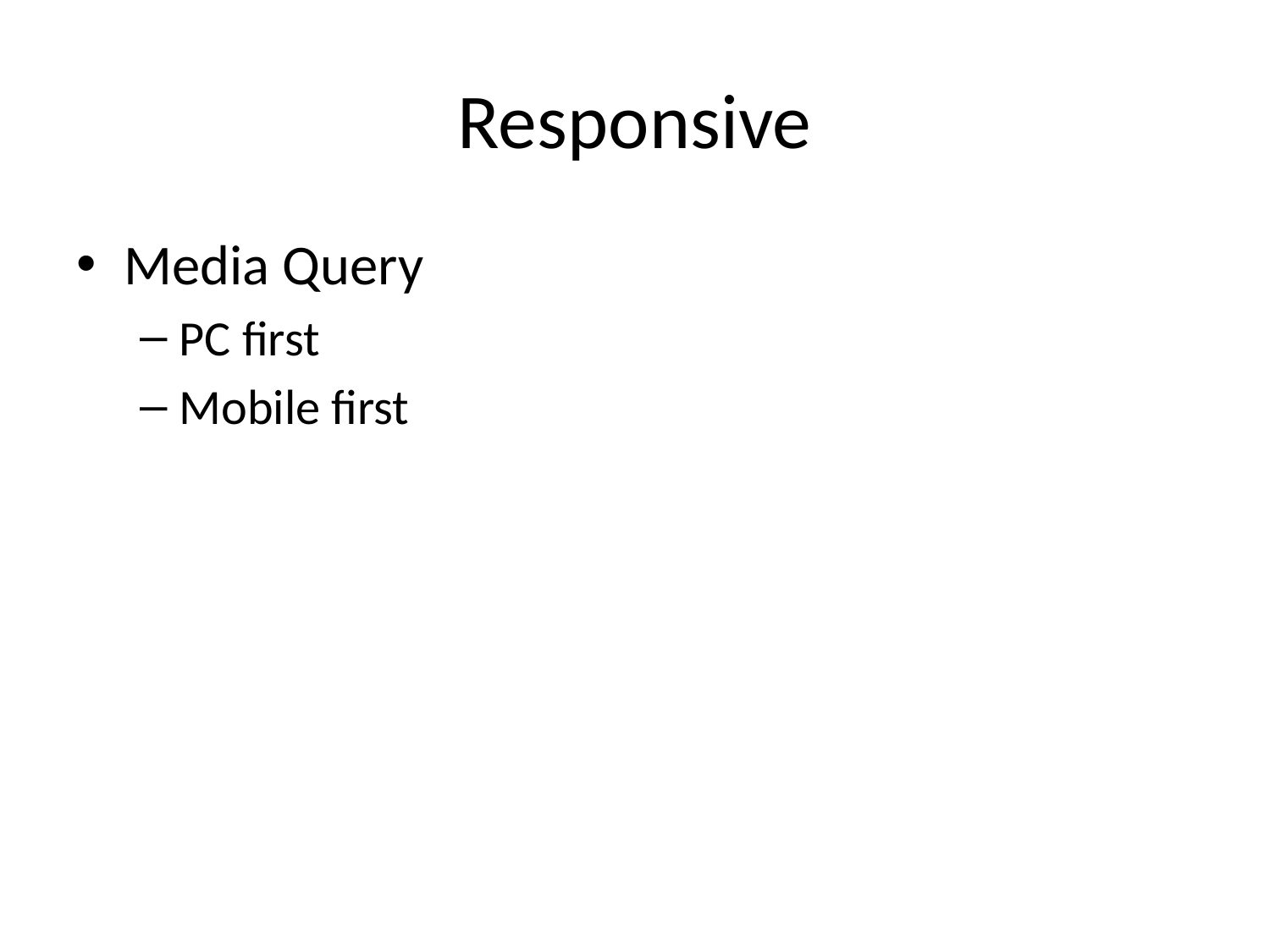

# Responsive
Media Query
PC first
Mobile first